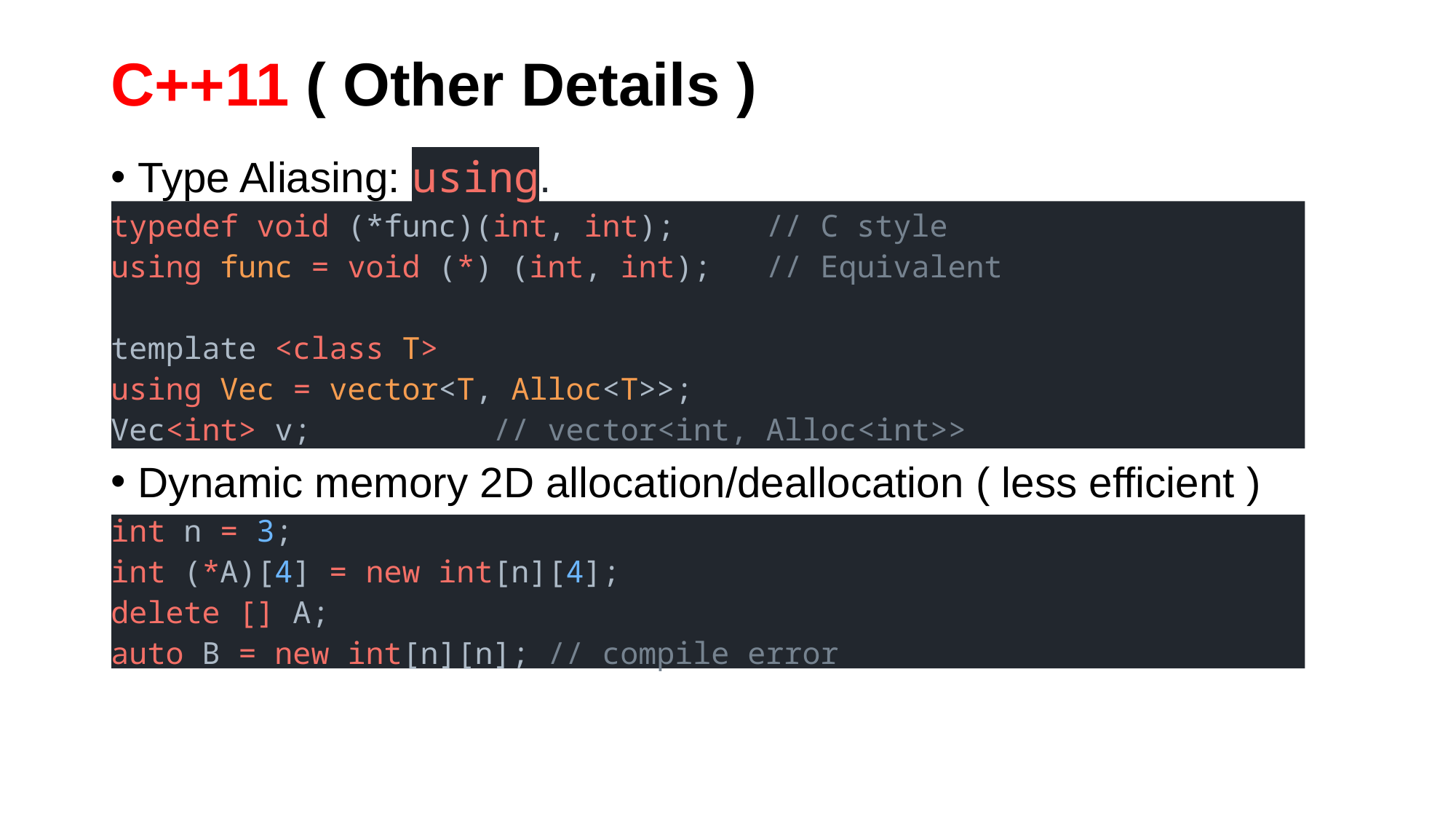

# C++11 ( Other Details )
Type Aliasing: using.
typedef void (*func)(int, int);     // C style
using func = void (*) (int, int);   // Equivalent

template <class T>
using Vec = vector<T, Alloc<T>>;
Vec<int> v;          // vector<int, Alloc<int>>
Dynamic memory 2D allocation/deallocation ( less efficient )
int n = 3;
int (*A)[4] = new int[n][4];
delete [] A;
auto B = new int[n][n]; // compile error